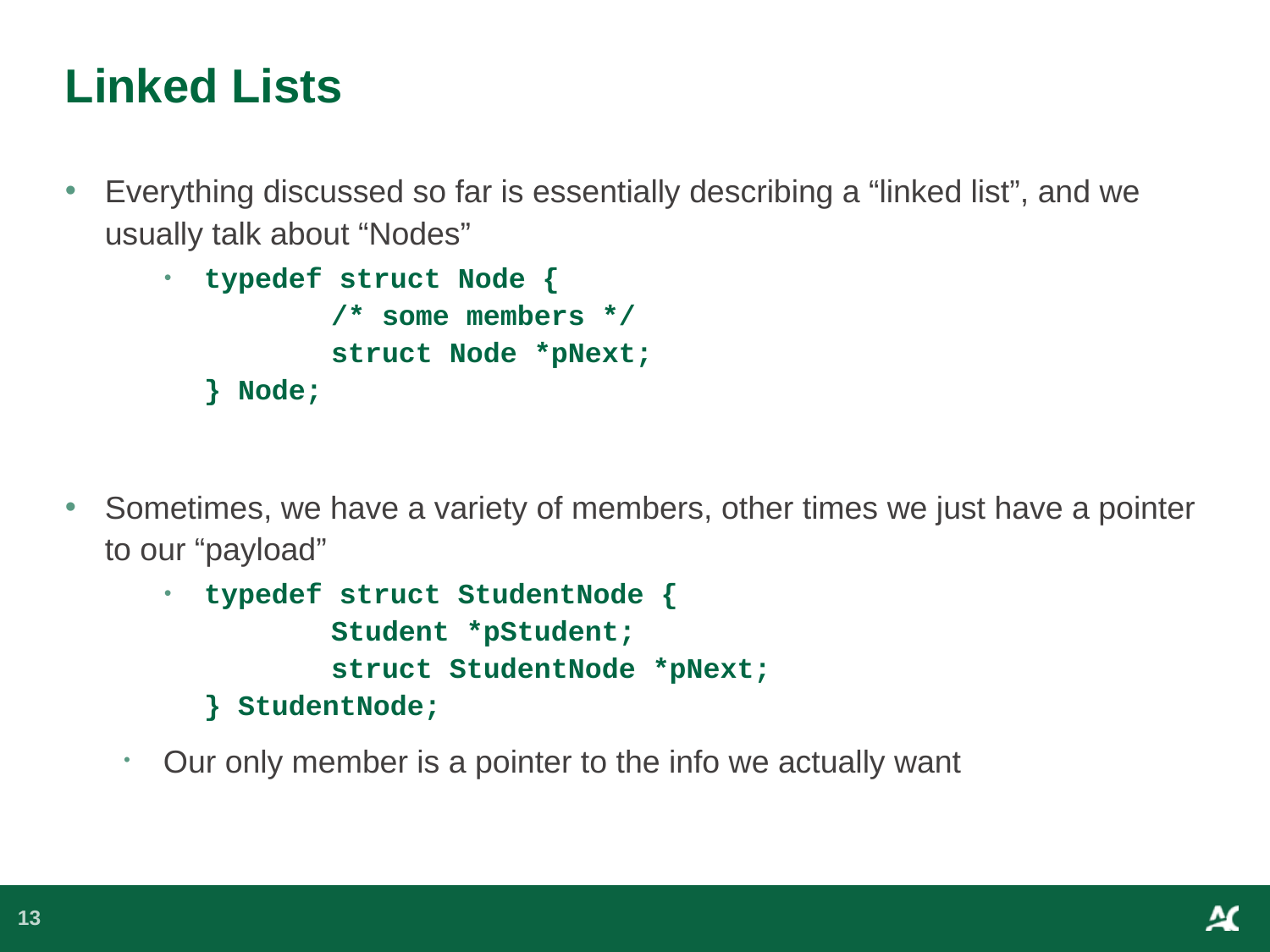

# Linked Lists
Everything discussed so far is essentially describing a “linked list”, and we usually talk about “Nodes”
typedef struct Node {
	/* some members */
	struct Node *pNext;
} Node;

Sometimes, we have a variety of members, other times we just have a pointer to our “payload”
typedef struct StudentNode {
	Student *pStudent;
	struct StudentNode *pNext;
} StudentNode;
Our only member is a pointer to the info we actually want

13